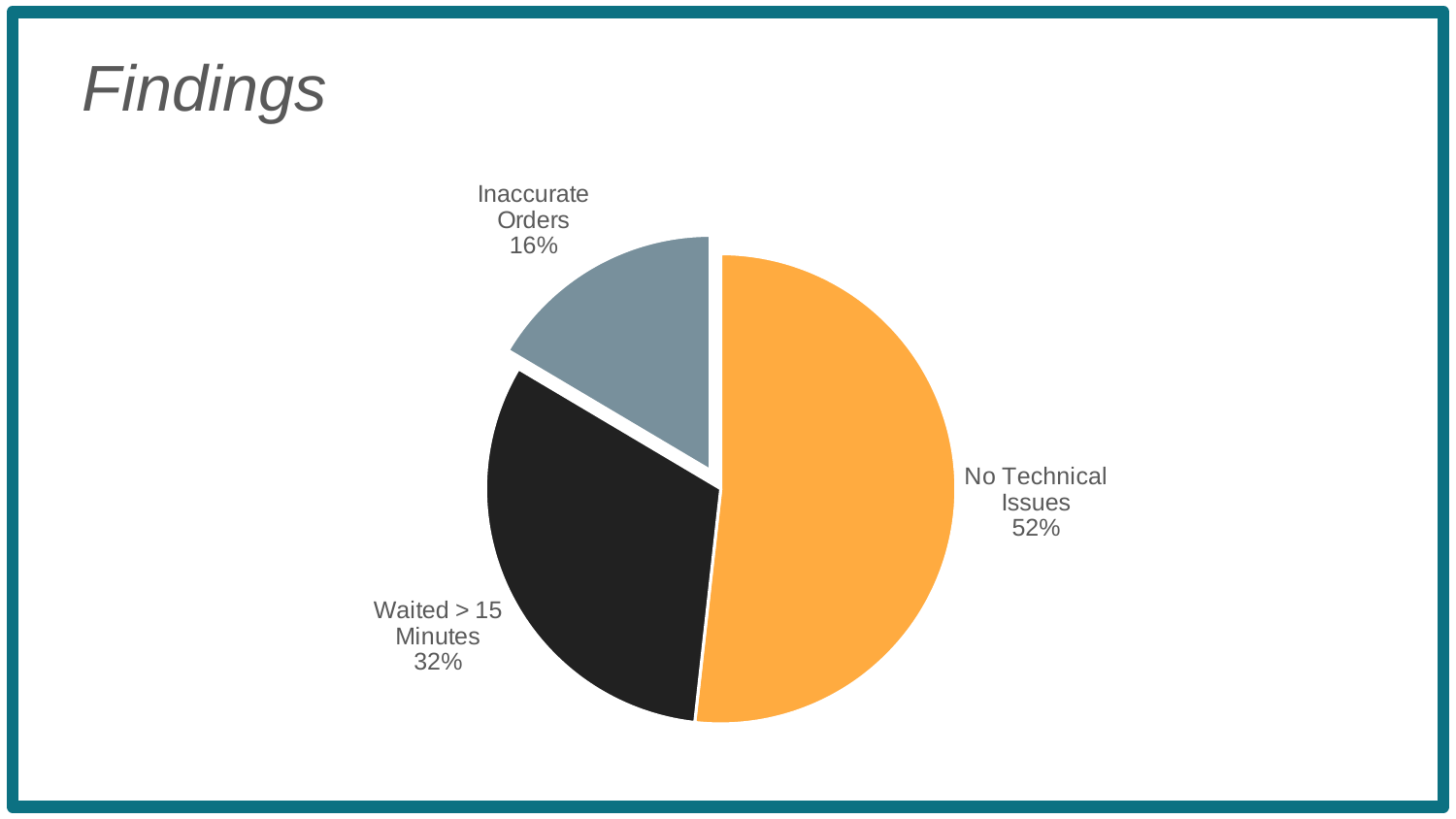

Findings

### Chart

| Category | 72% |
|---|---|
| No Technical Issues | 0.88 |
| Waited > 15 Minutes | 0.54 |
| Inaccurate Orders | 0.28 |